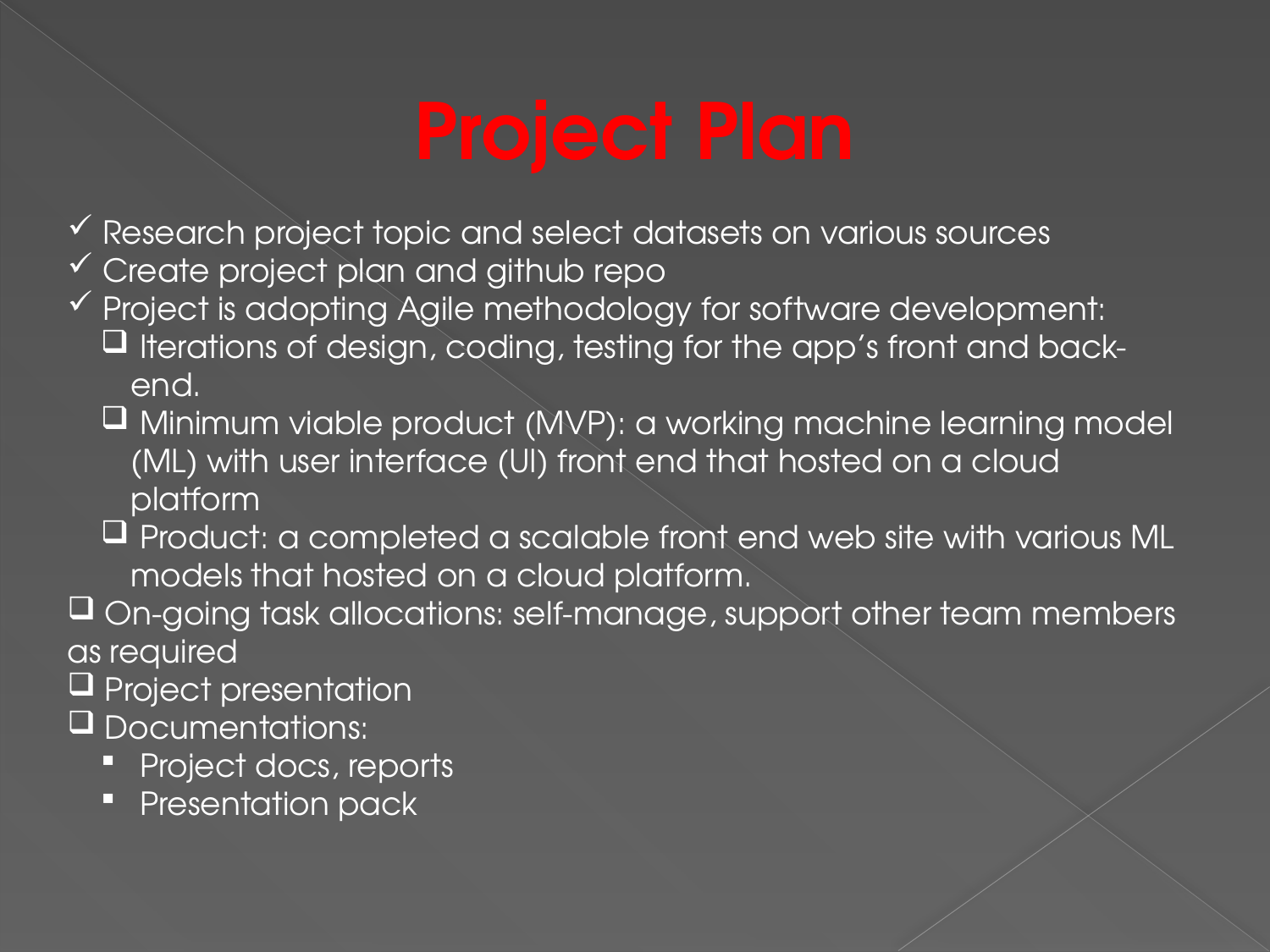

Project Plan
 Research project topic and select datasets on various sources
 Create project plan and github repo
 Project is adopting Agile methodology for software development:
 Iterations of design, coding, testing for the app’s front and back-end.
 Minimum viable product (MVP): a working machine learning model (ML) with user interface (UI) front end that hosted on a cloud platform
 Product: a completed a scalable front end web site with various ML models that hosted on a cloud platform.
 On-going task allocations: self-manage, support other team members as required
 Project presentation
 Documentations:
 Project docs, reports
 Presentation pack